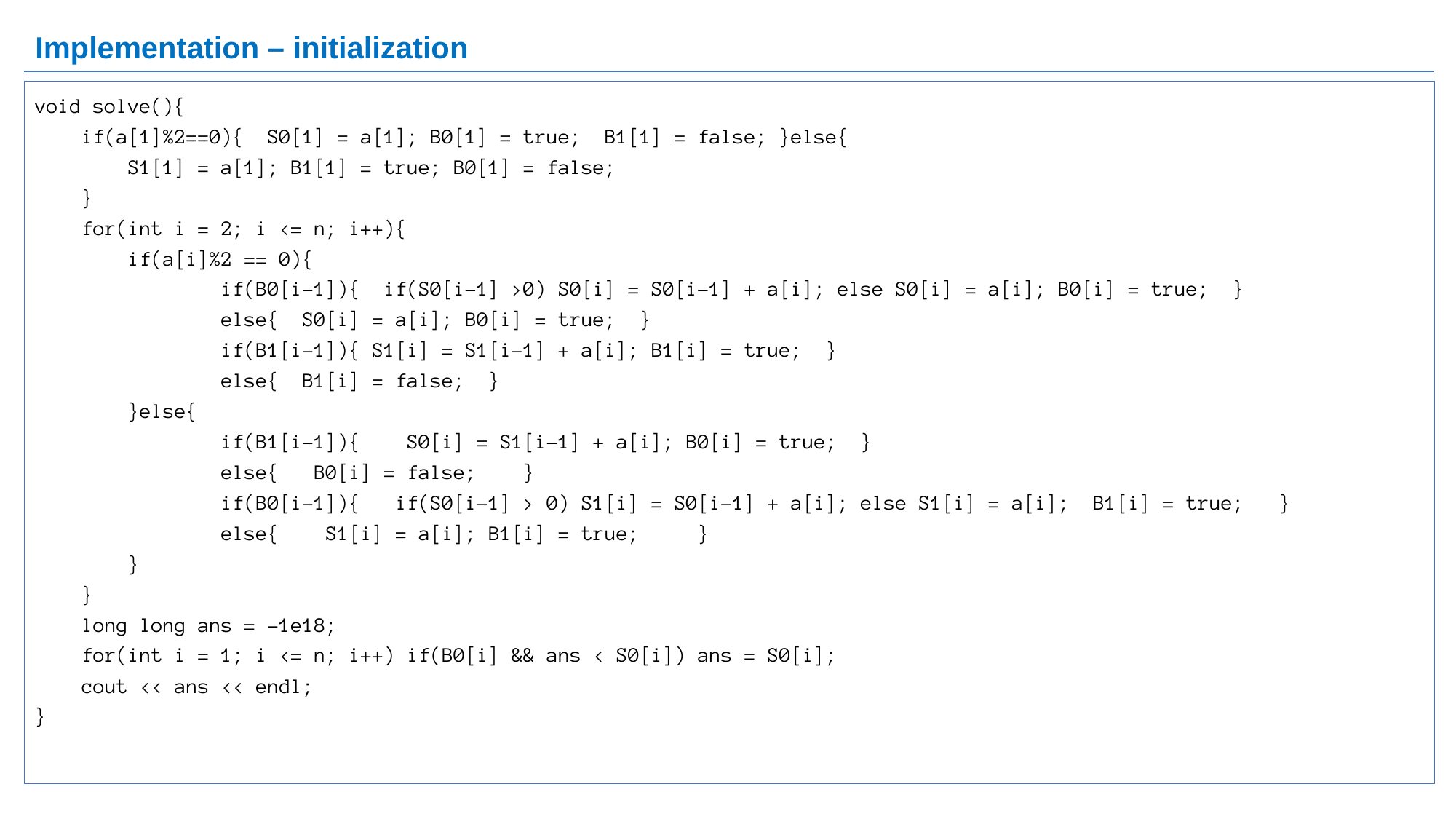

# Implementation – initialization
void solve(){
    if(a[1]%2==0){  S0[1] = a[1]; B0[1] = true;  B1[1] = false; }else{
        S1[1] = a[1]; B1[1] = true; B0[1] = false;
    }
    for(int i = 2; i <= n; i++){
        if(a[i]%2 == 0){
                if(B0[i-1]){  if(S0[i-1] >0) S0[i] = S0[i-1] + a[i]; else S0[i] = a[i]; B0[i] = true;  }
                else{  S0[i] = a[i]; B0[i] = true;  }
                if(B1[i-1]){ S1[i] = S1[i-1] + a[i]; B1[i] = true;  }
                else{  B1[i] = false;  }
        }else{
                if(B1[i-1]){    S0[i] = S1[i-1] + a[i]; B0[i] = true;  }
                else{   B0[i] = false;    }
                if(B0[i-1]){   if(S0[i-1] > 0) S1[i] = S0[i-1] + a[i]; else S1[i] = a[i];  B1[i] = true;   }
                else{    S1[i] = a[i]; B1[i] = true;     }
        }
    }
    long long ans = -1e18;
    for(int i = 1; i <= n; i++) if(B0[i] && ans < S0[i]) ans = S0[i];
    cout << ans << endl;
}